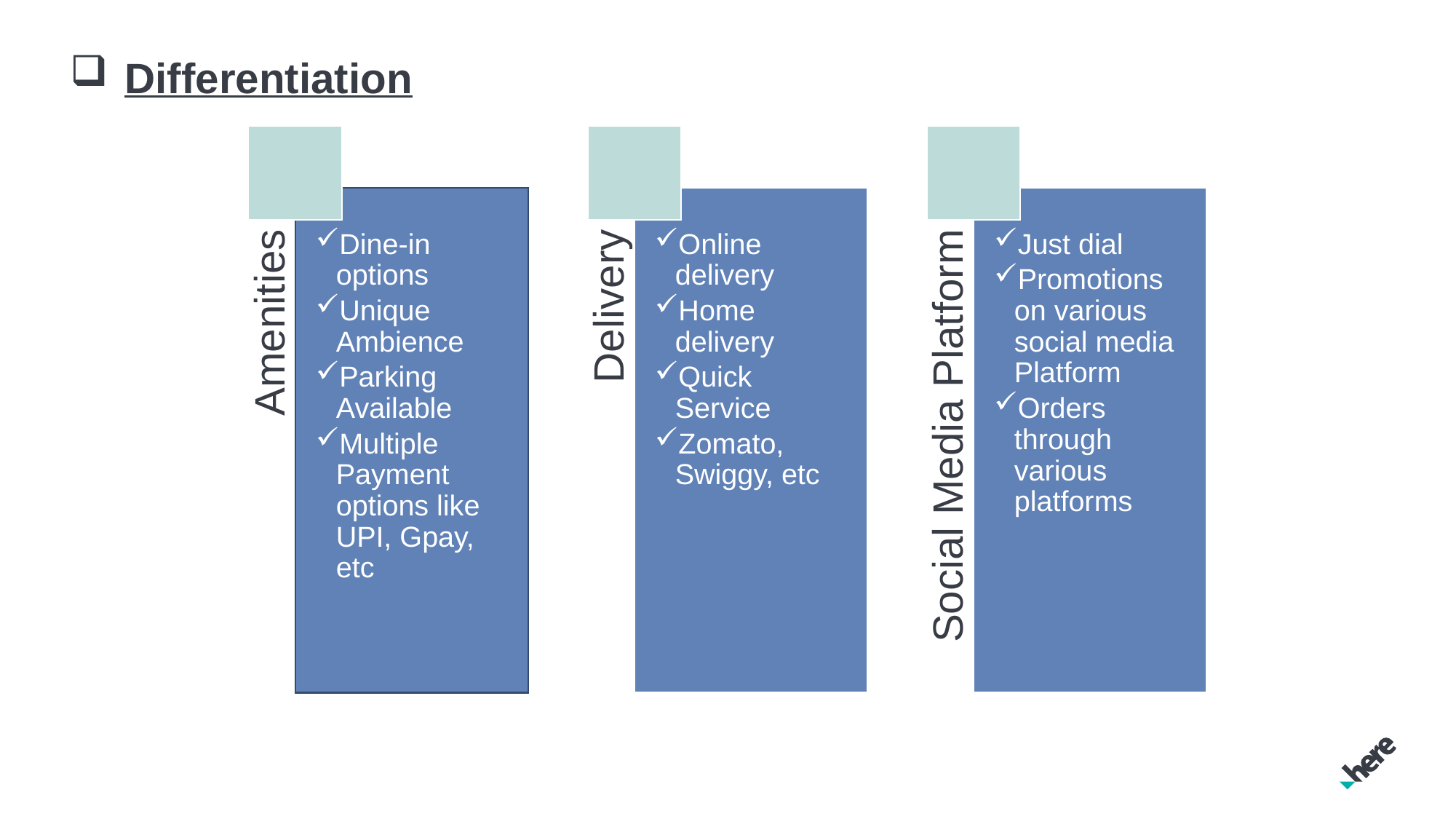

# Differentiation
Amenities
Dine-in options
Unique Ambience
Parking Available
Multiple Payment options like UPI, Gpay, etc

Delivery
Online delivery
Home delivery
Quick Service
Zomato, Swiggy, etc
Social Media Platform
Just dial
Promotions on various social media Platform
Orders through various platforms